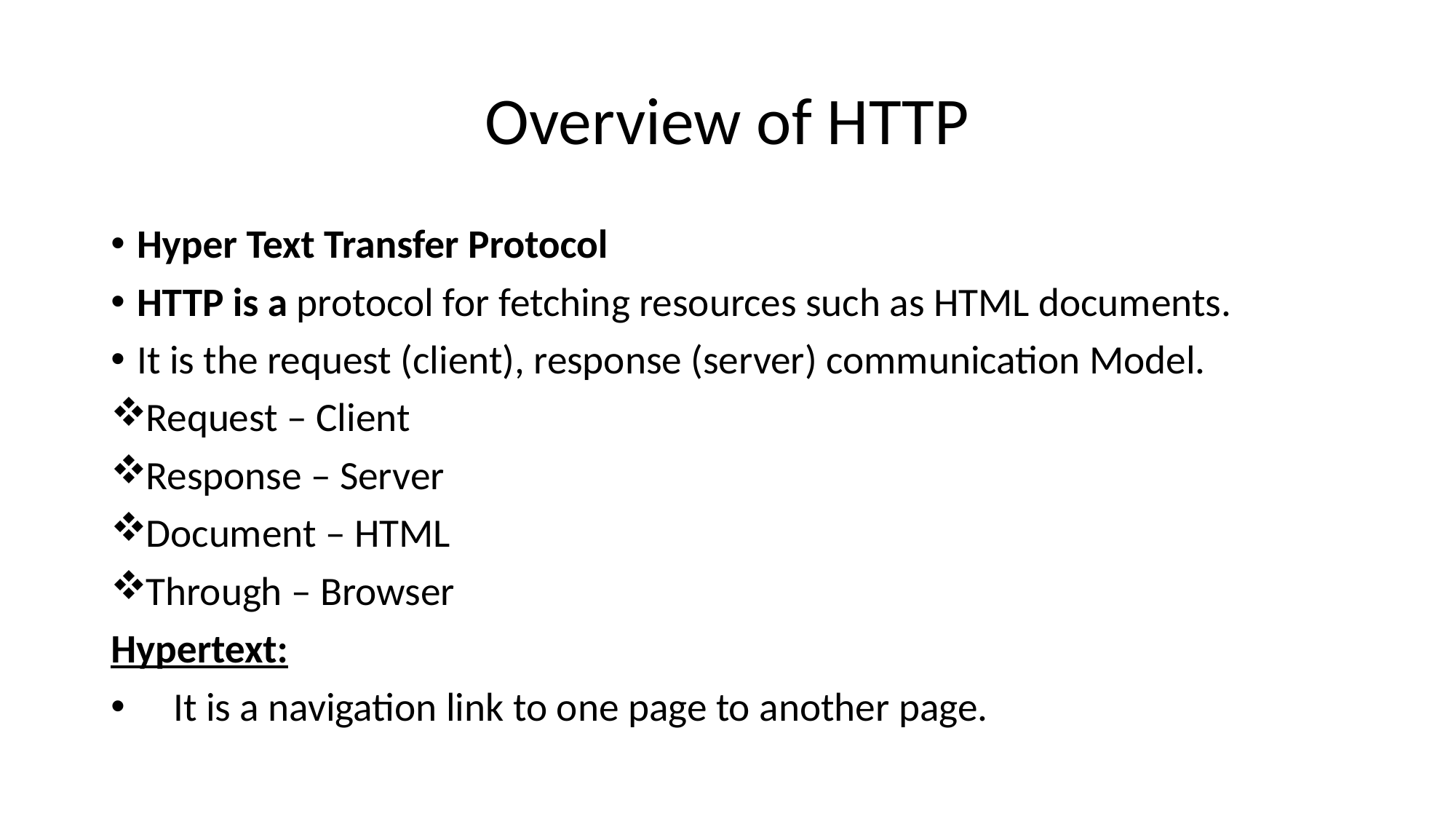

# Overview of HTTP
Hyper Text Transfer Protocol
HTTP is a protocol for fetching resources such as HTML documents.
It is the request (client), response (server) communication Model.
Request – Client
Response – Server
Document – HTML
Through – Browser
Hypertext:
    It is a navigation link to one page to another page.